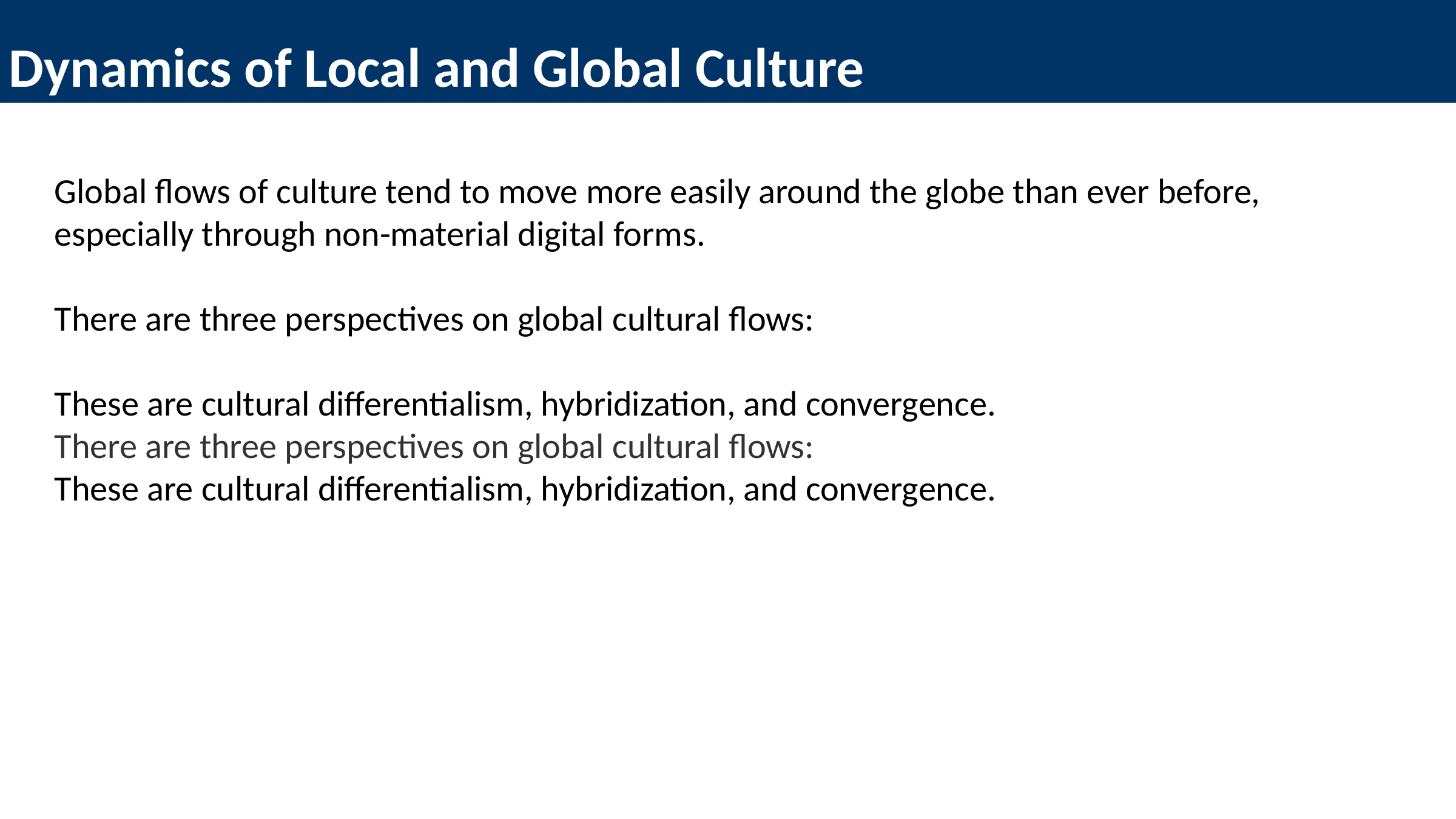

Dynamics of Local and Global Culture
#

Global flows of culture tend to move more easily around the globe than ever before, especially through non-material digital forms.
There are three perspectives on global cultural flows:
These are cultural differentialism, hybridization, and convergence.
There are three perspectives on global cultural flows:
These are cultural differentialism, hybridization, and convergence.